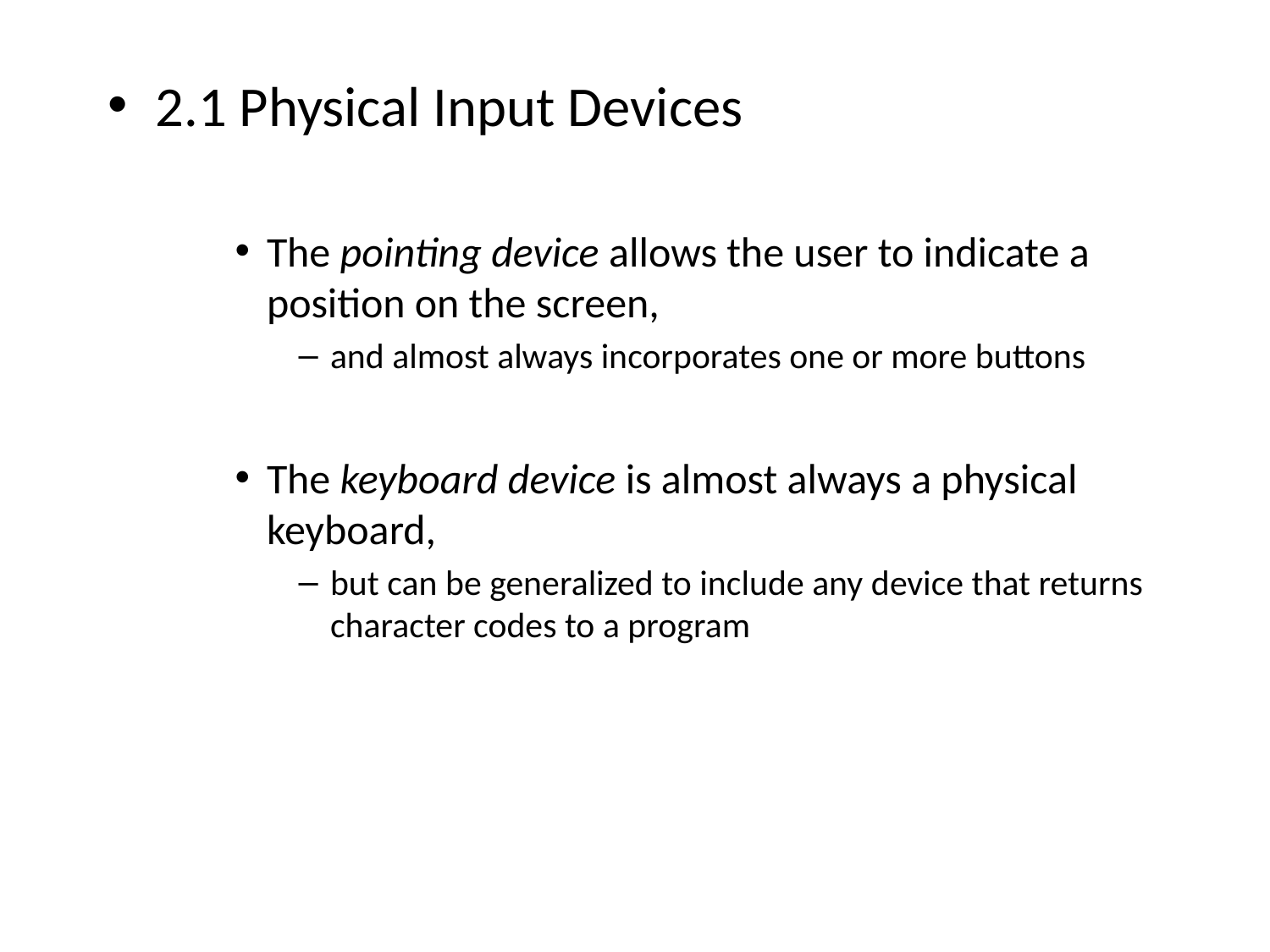

2.1 Physical Input Devices

The pointing device allows the user to indicate a position on the screen,
and almost always incorporates one or more buttons

The keyboard device is almost always a physical keyboard,
but can be generalized to include any device that returns character codes to a program